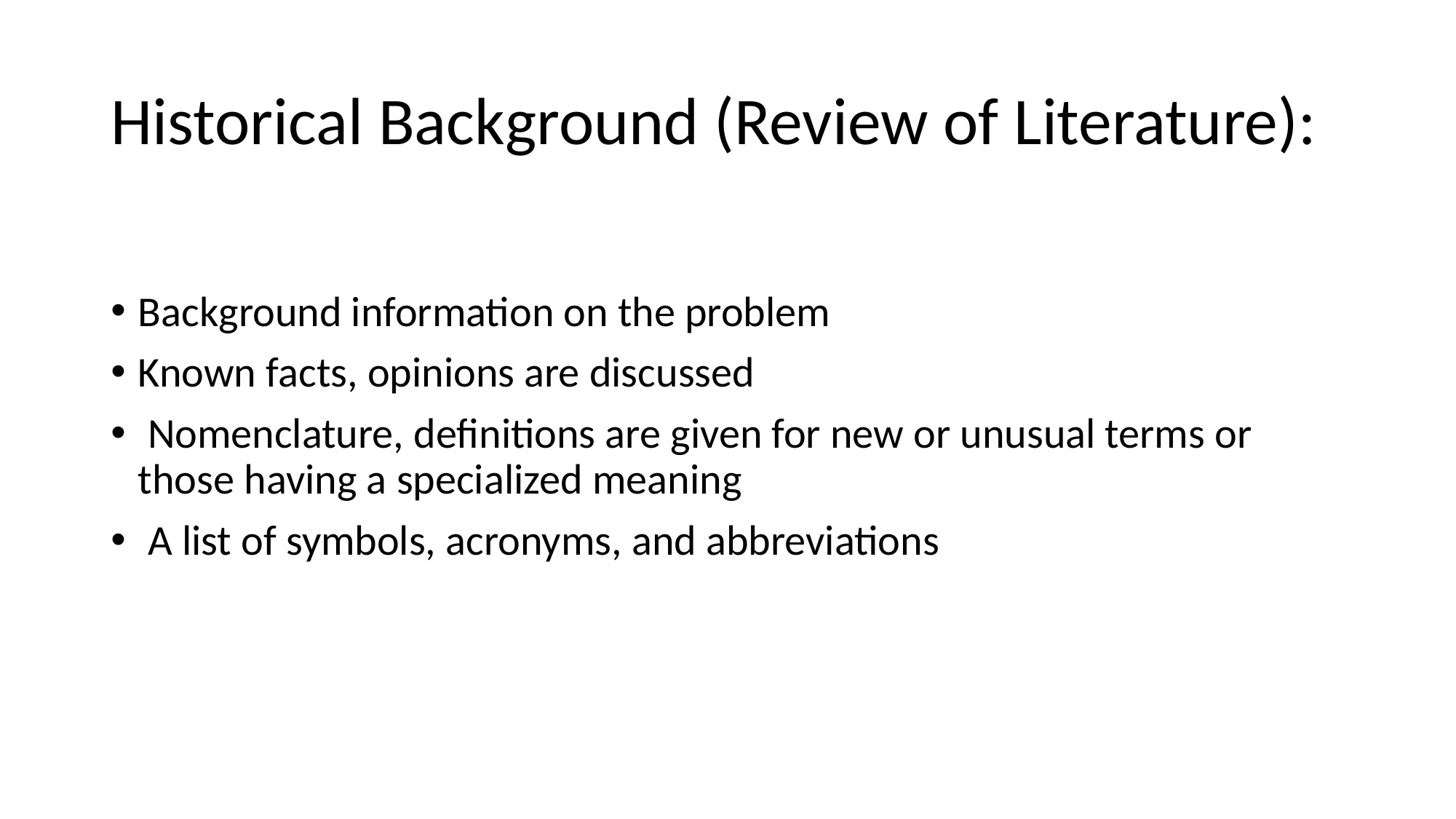

# Historical Background (Review of Literature):

Background information on the problem
Known facts, opinions are discussed
 Nomenclature, definitions are given for new or unusual terms or those having a specialized meaning
 A list of symbols, acronyms, and abbreviations